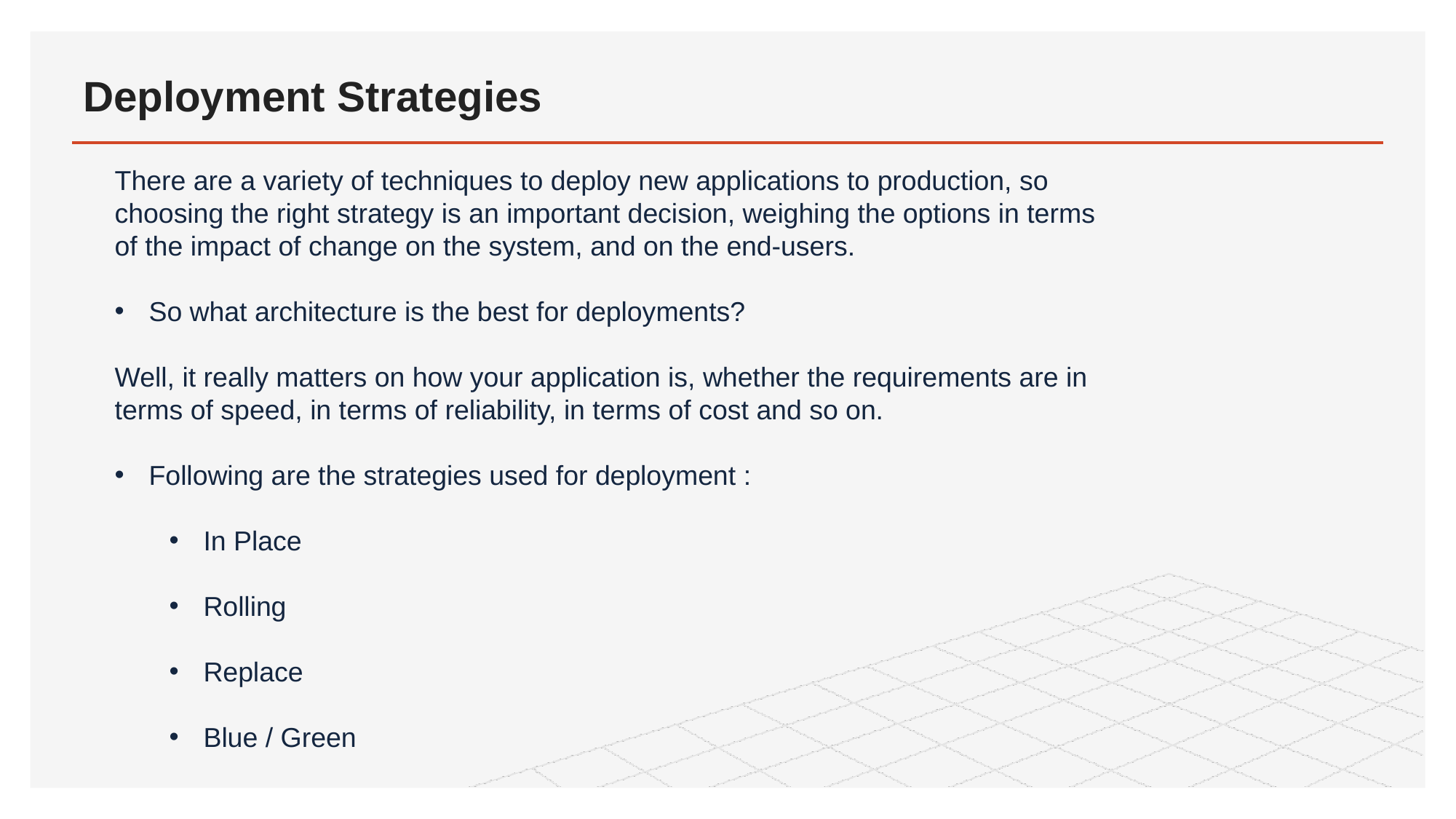

# Deployment Strategies

There are a variety of techniques to deploy new applications to production, so choosing the right strategy is an important decision, weighing the options in terms of the impact of change on the system, and on the end-users.

So what architecture is the best for deployments?

Well, it really matters on how your application is, whether the requirements are in terms of speed, in terms of reliability, in terms of cost and so on.

Following are the strategies used for deployment :

In Place

Rolling

Replace

Blue / Green